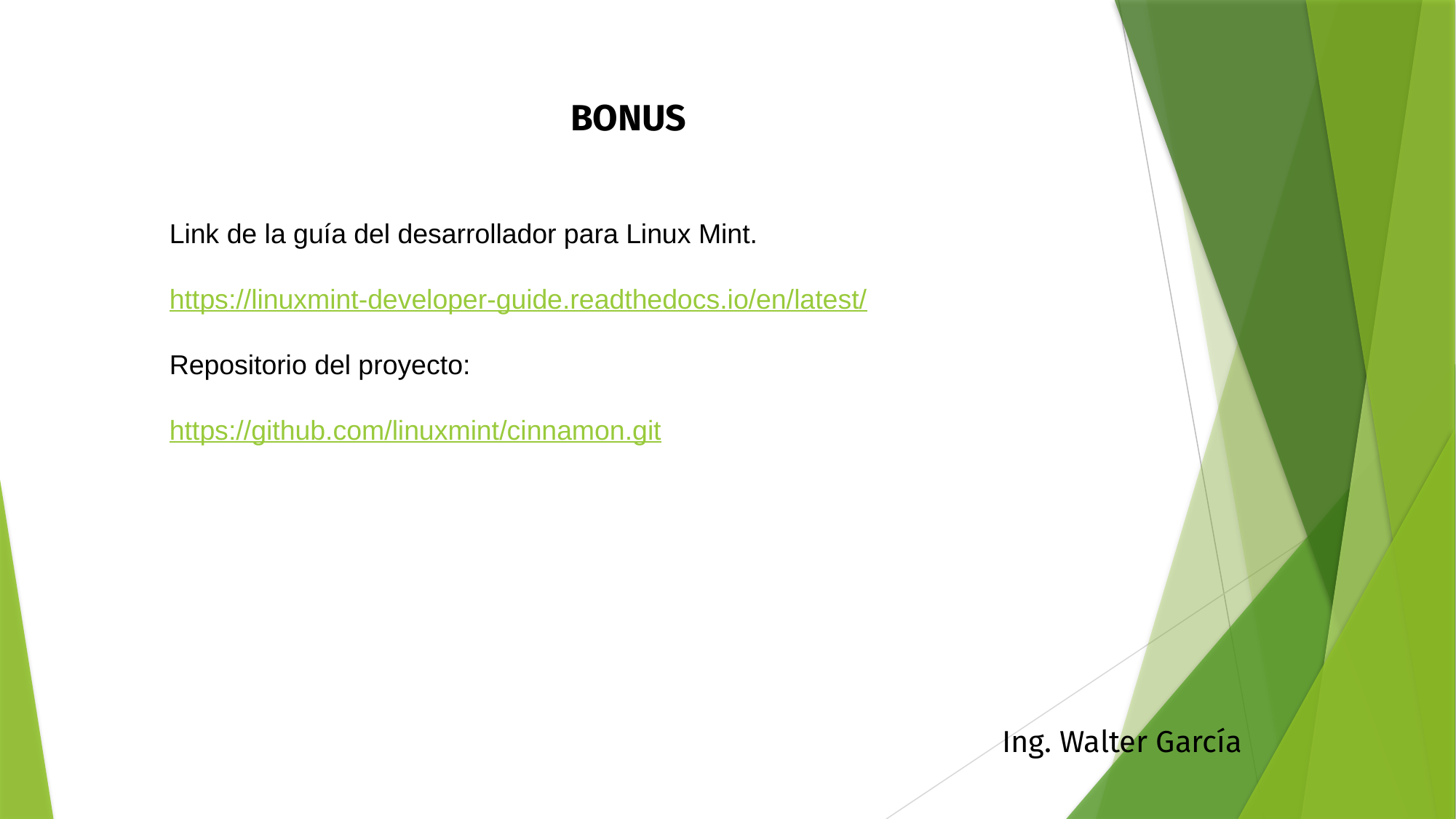

Bonus
Link de la guía del desarrollador para Linux Mint.

https://linuxmint-developer-guide.readthedocs.io/en/latest/

Repositorio del proyecto:

https://github.com/linuxmint/cinnamon.git

Ing. Walter García